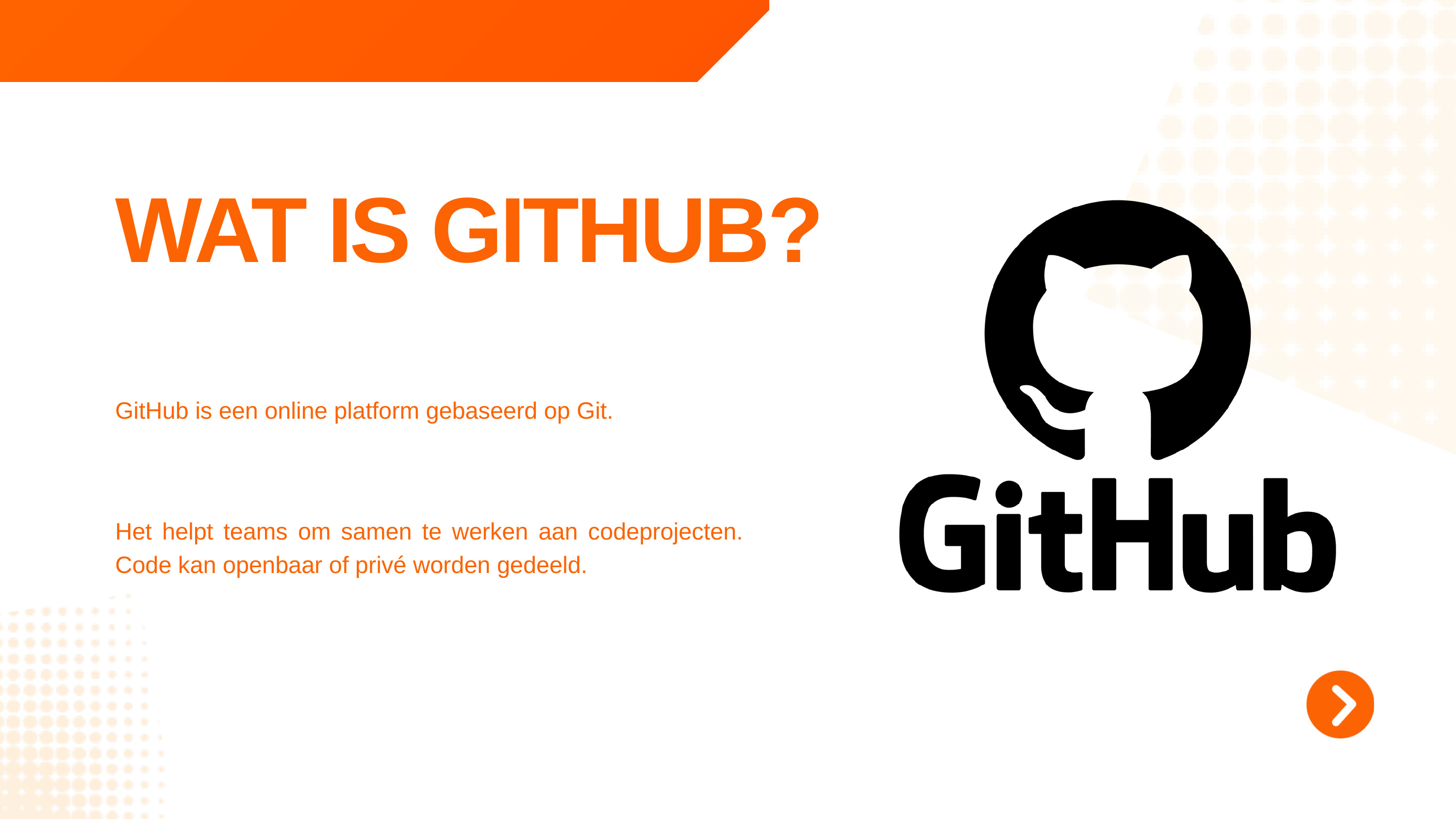

WAT IS GITHUB?

GitHub is een online platform gebaseerd op Git.
Het helpt teams om samen te werken aan codeprojecten. Code kan openbaar of privé worden gedeeld.